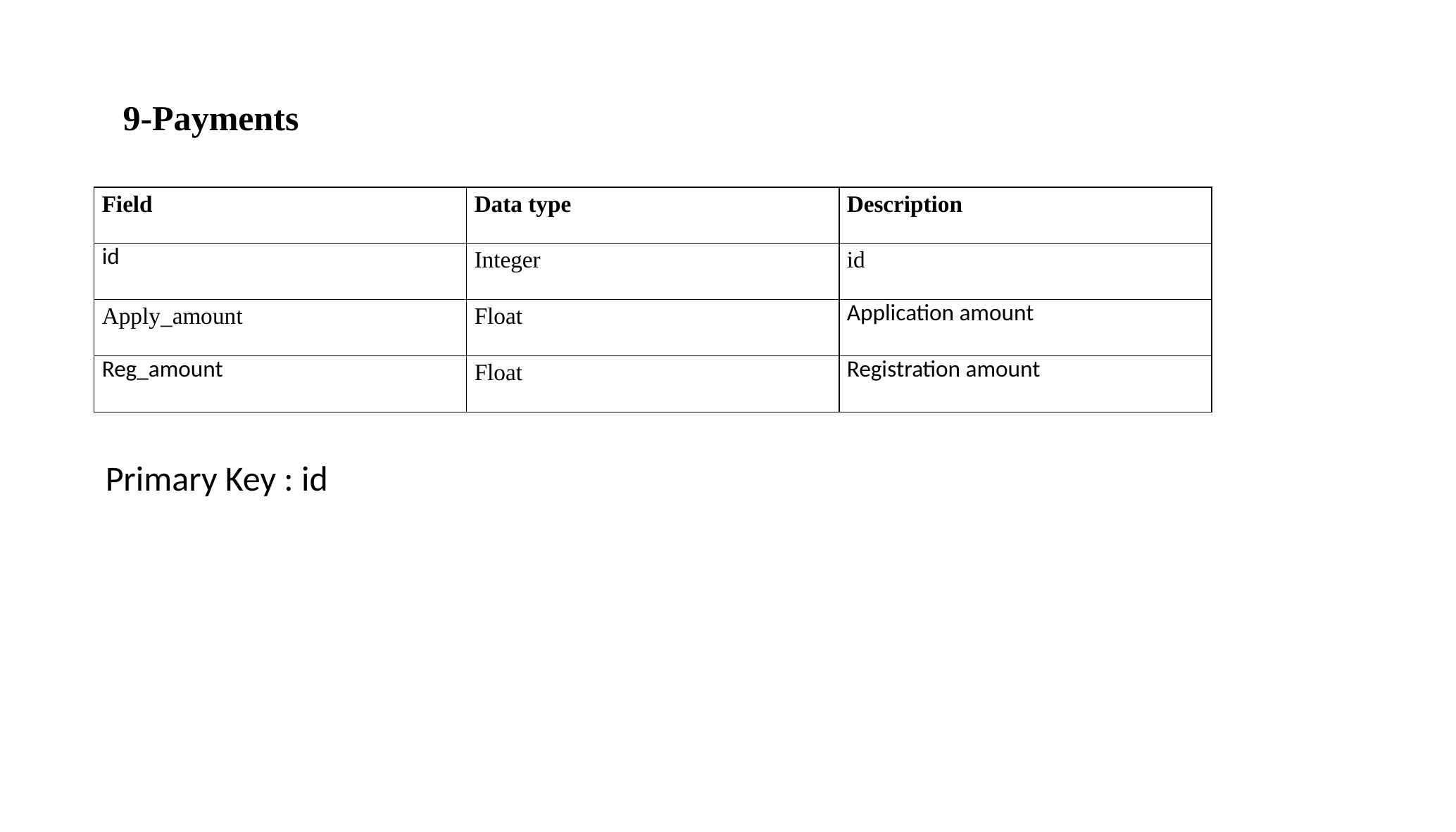

9-Payments
| Field | Data type | Description |
| --- | --- | --- |
| id | Integer | id |
| Apply\_amount | Float | Application amount |
| Reg\_amount | Float | Registration amount |
Primary Key : id